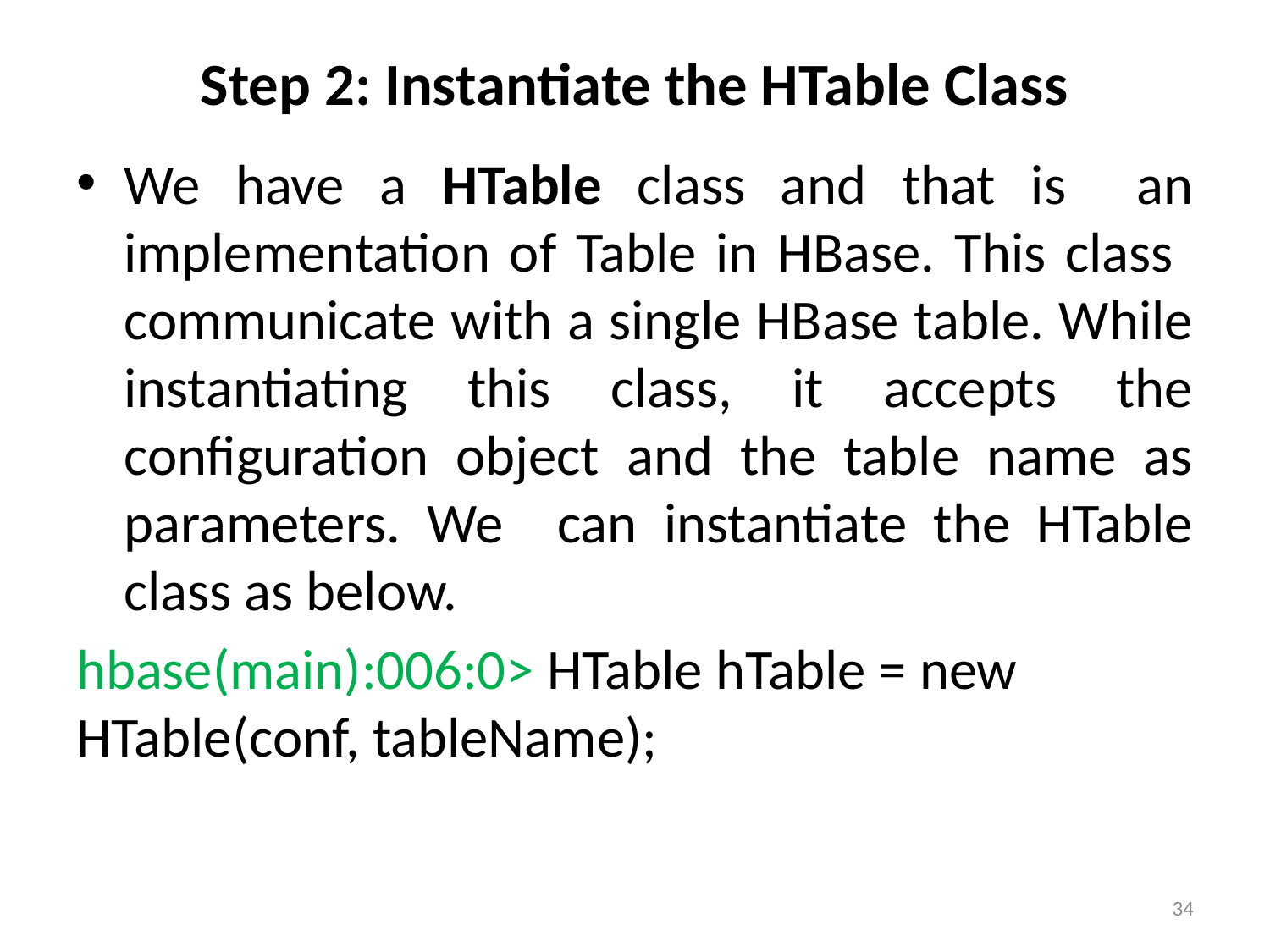

# Step 2: Instantiate the HTable Class
We have a HTable class and that is  an implementation of Table in HBase. This class  communicate with a single HBase table. While instantiating this class, it accepts the configuration object and the table name as parameters. We  can instantiate the HTable class as below.
hbase(main):006:0> HTable hTable = new HTable(conf, tableName);
34